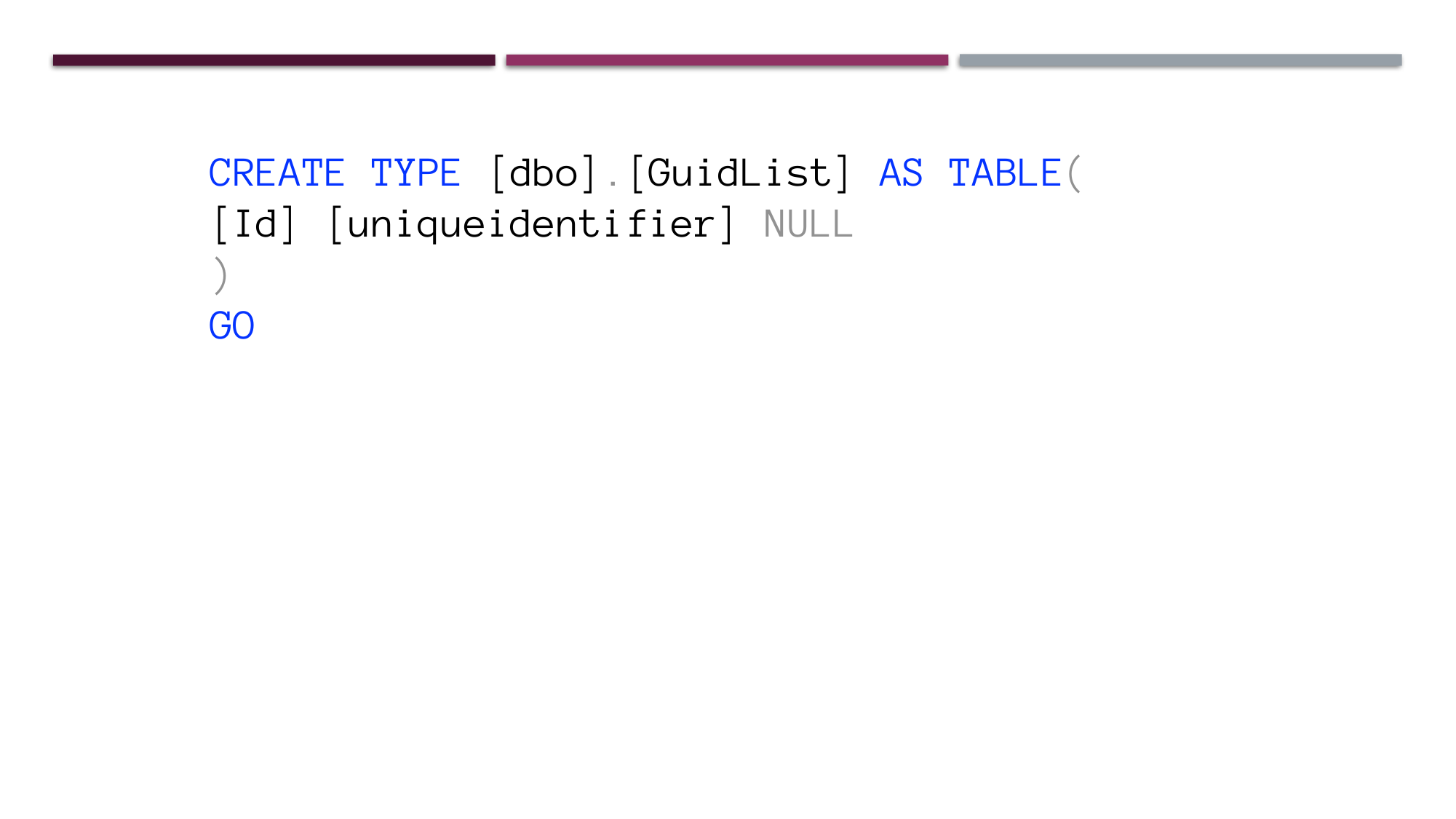

CREATE TYPE [dbo].[GuidList] AS TABLE(
[Id] [uniqueidentifier] NULL
)
GO